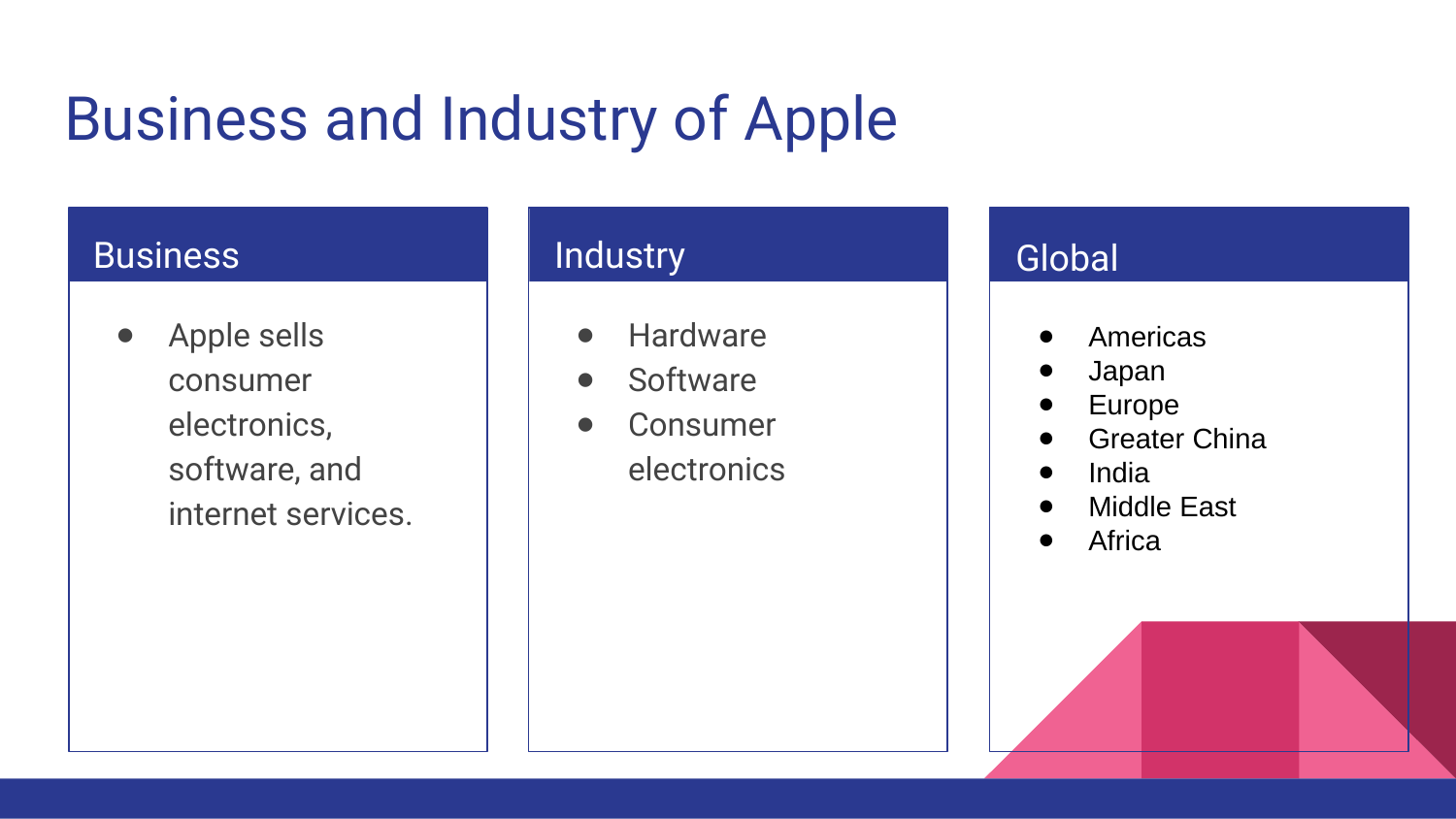

# Business and Industry of Apple

Business
Industry
Global

Apple sells consumer electronics, software, and internet services.
Hardware
Software
Consumer electronics

Americas
Japan
Europe
Greater China
India
Middle East
Africa